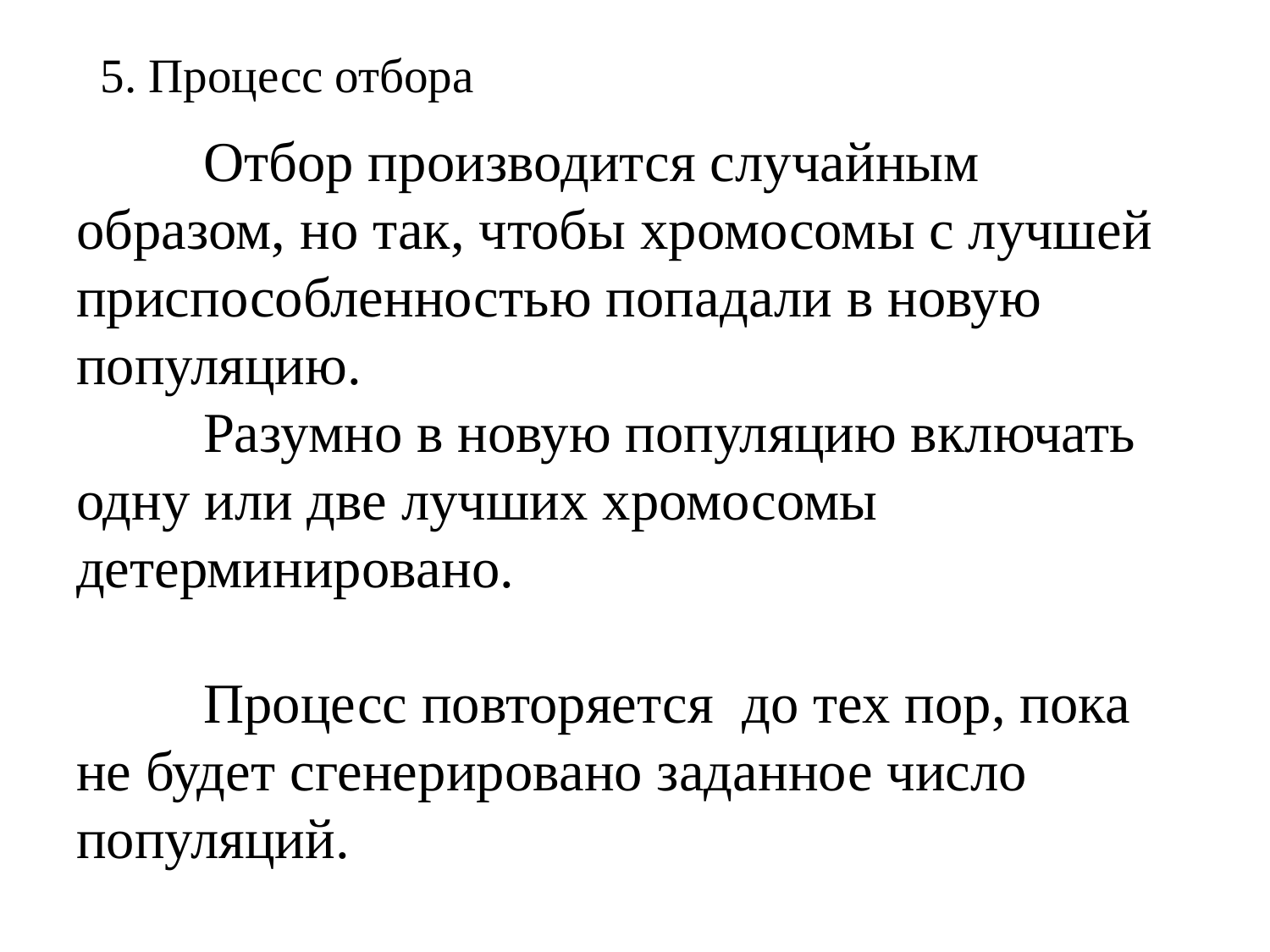

# 5. Процесс отбора
	Отбор производится случайным образом, но так, чтобы хромосомы с лучшей приспособленностью попадали в новую популяцию.
	Разумно в новую популяцию включать одну или две лучших хромосомы детерминировано.

	Процесс повторяется  до тех пор, пока не будет сгенерировано заданное число популяций.